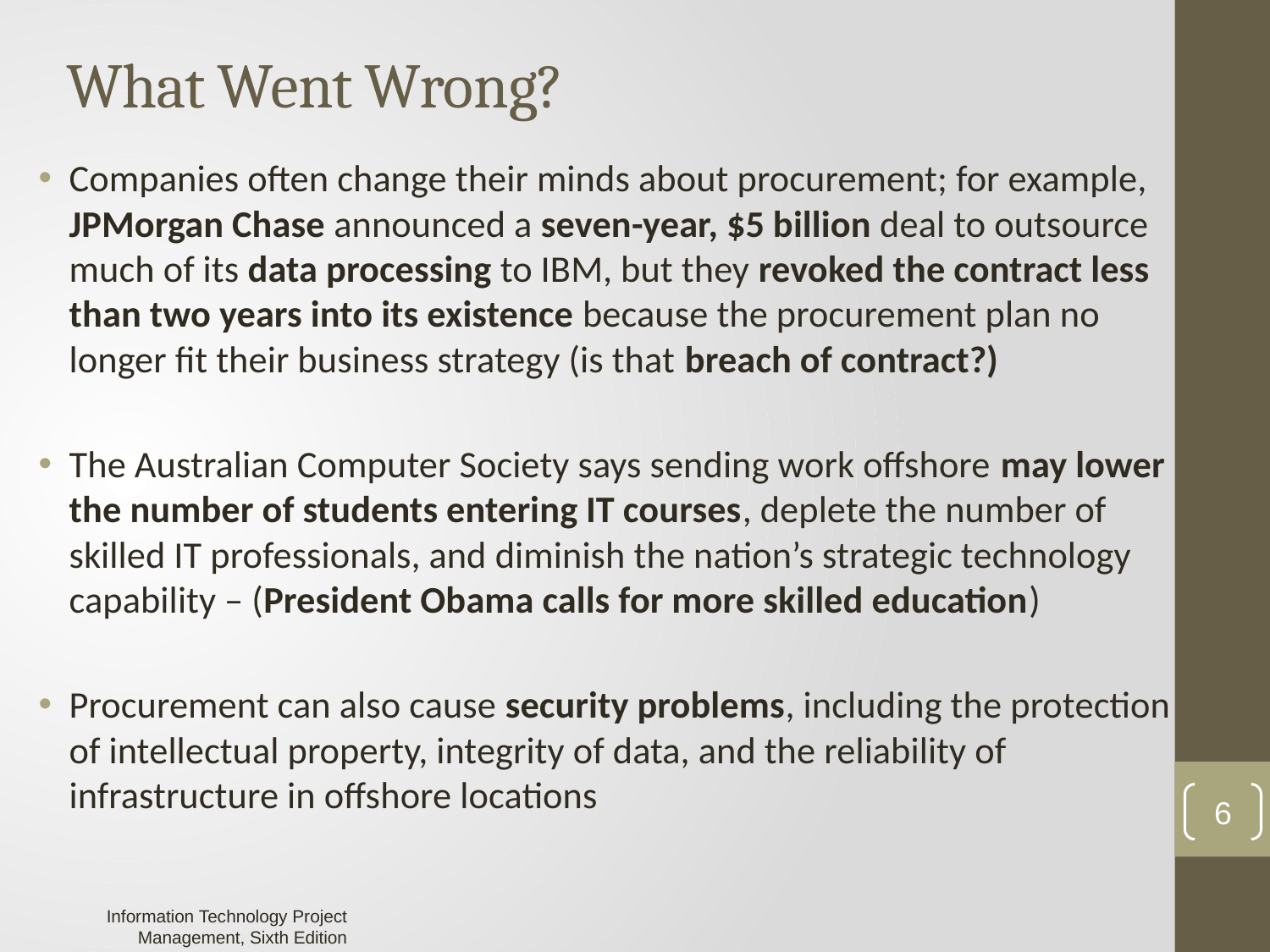

# What Went Wrong?
Companies often change their minds about procurement; for example, JPMorgan Chase announced a seven-year, $5 billion deal to outsource much of its data processing to IBM, but they revoked the contract less than two years into its existence because the procurement plan no longer fit their business strategy (is that breach of contract?)

The Australian Computer Society says sending work offshore may lower the number of students entering IT courses, deplete the number of skilled IT professionals, and diminish the nation’s strategic technology capability – (President Obama calls for more skilled education)

Procurement can also cause security problems, including the protection of intellectual property, integrity of data, and the reliability of infrastructure in offshore locations

6
Information Technology Project Management, Sixth Edition